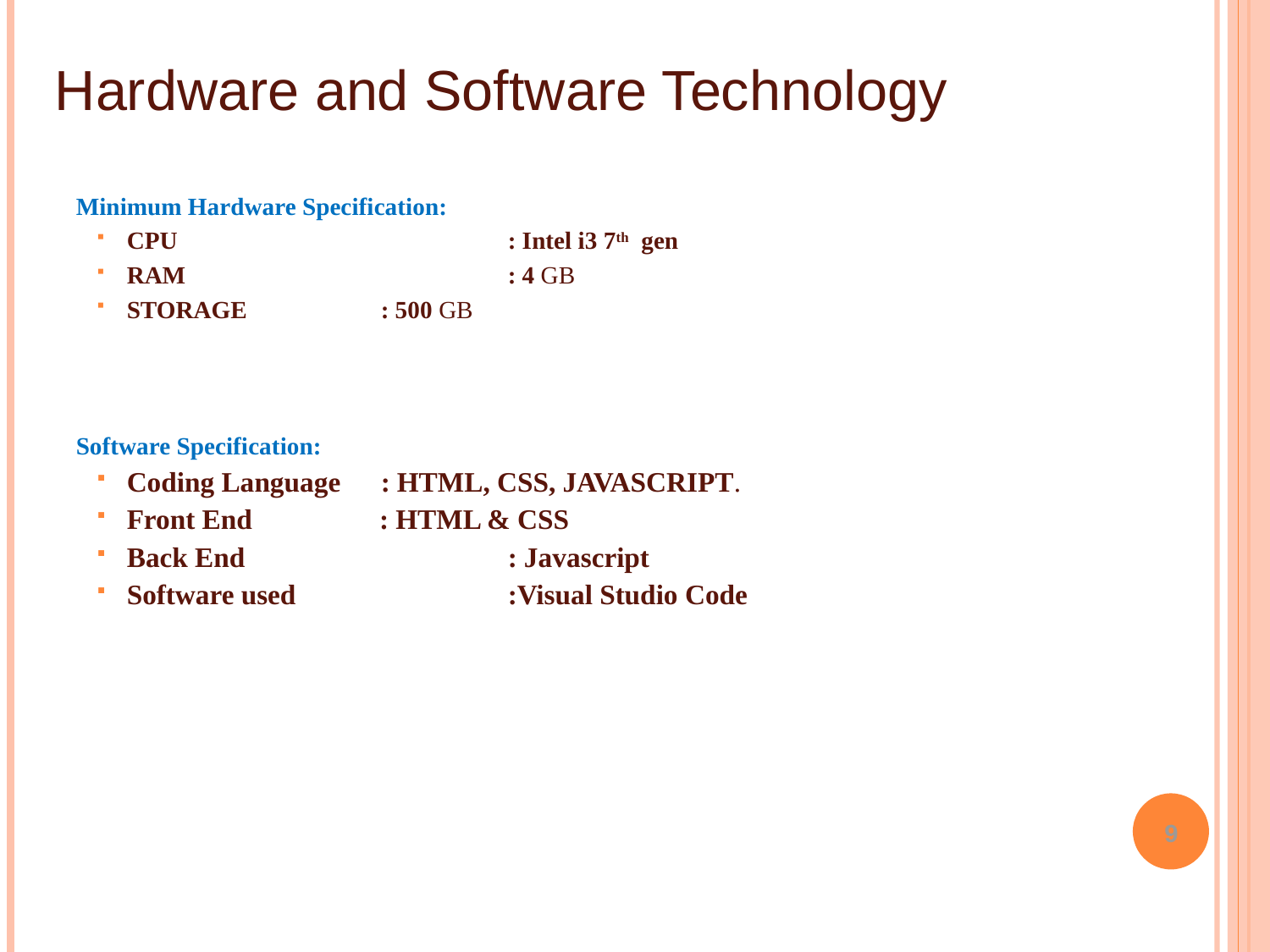

Hardware and Software Technology
Minimum Hardware Specification:
CPU			: Intel i3 7th  gen
RAM			: 4 GB
STORAGE		: 500 GB

Software Specification:
Coding Language  	: HTML, CSS, JAVASCRIPT.
Front End	                  : HTML & CSS
Back End    		: Javascript
Software used 		:Visual Studio Code

9